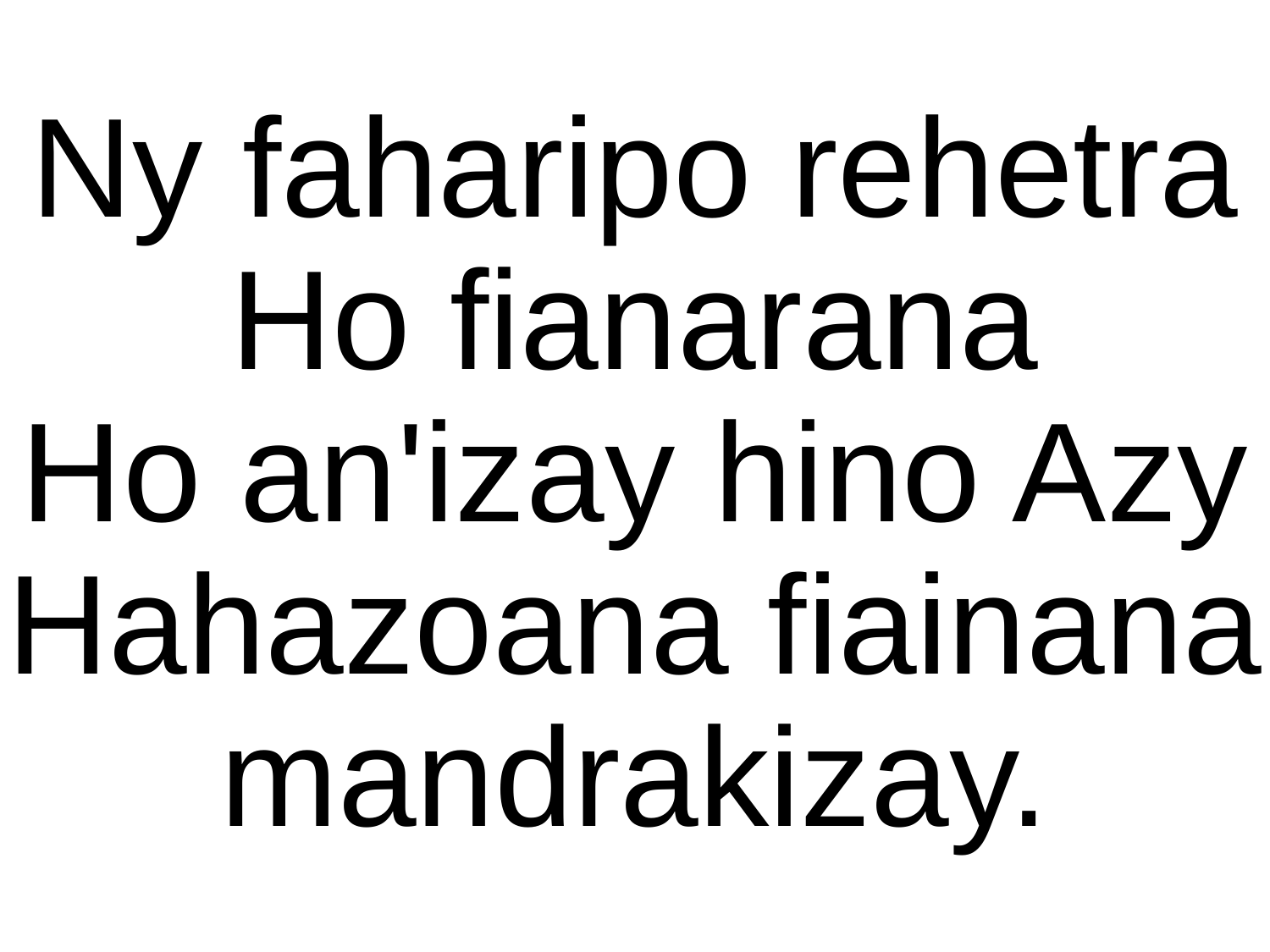

Ny faharipo rehetra Ho fianarana
Ho an'izay hino Azy
Hahazoana fiainana mandrakizay.